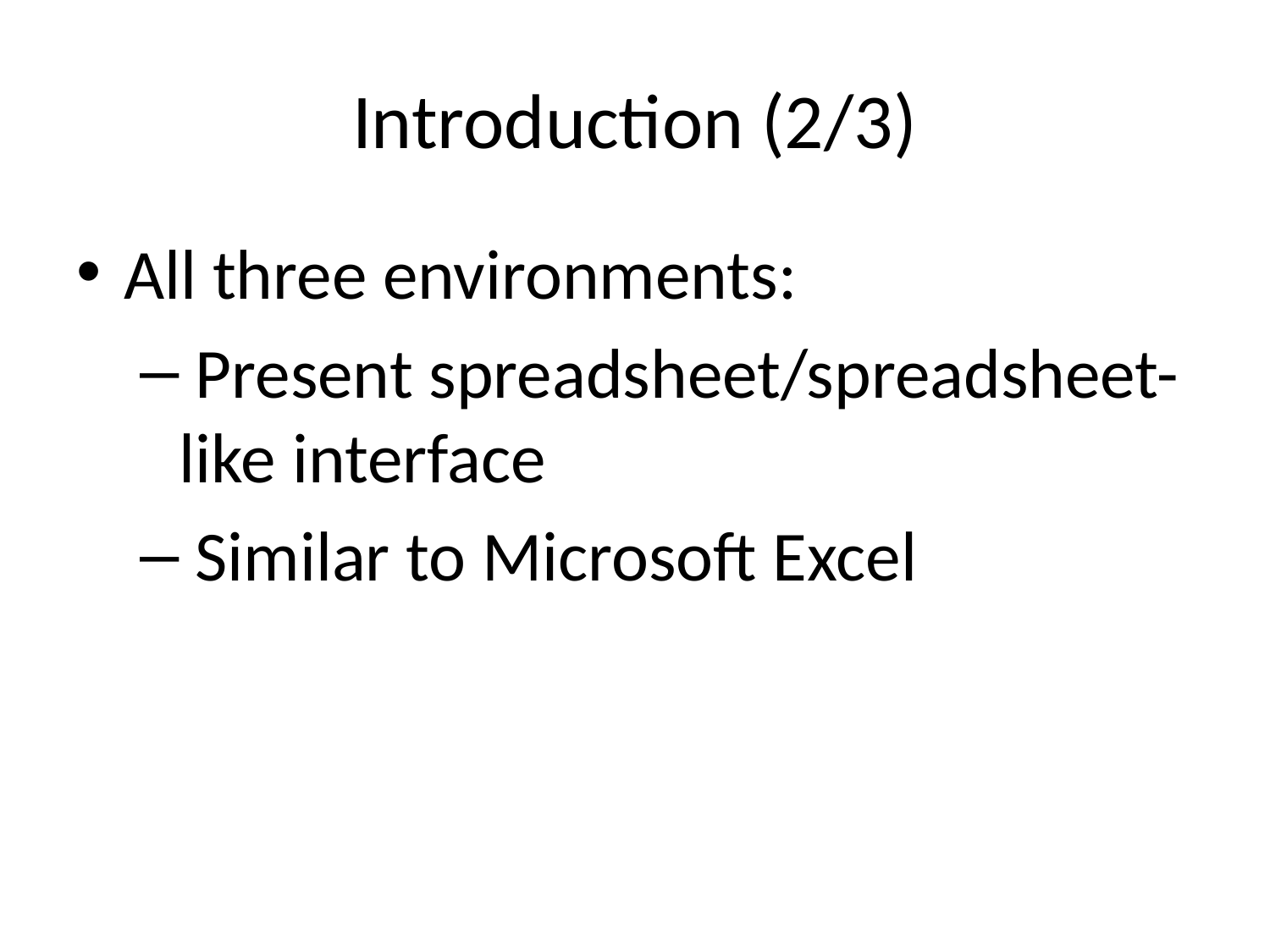

# Introduction (2/3)
All three environments:
 Present spreadsheet/spreadsheet-like interface
 Similar to Microsoft Excel